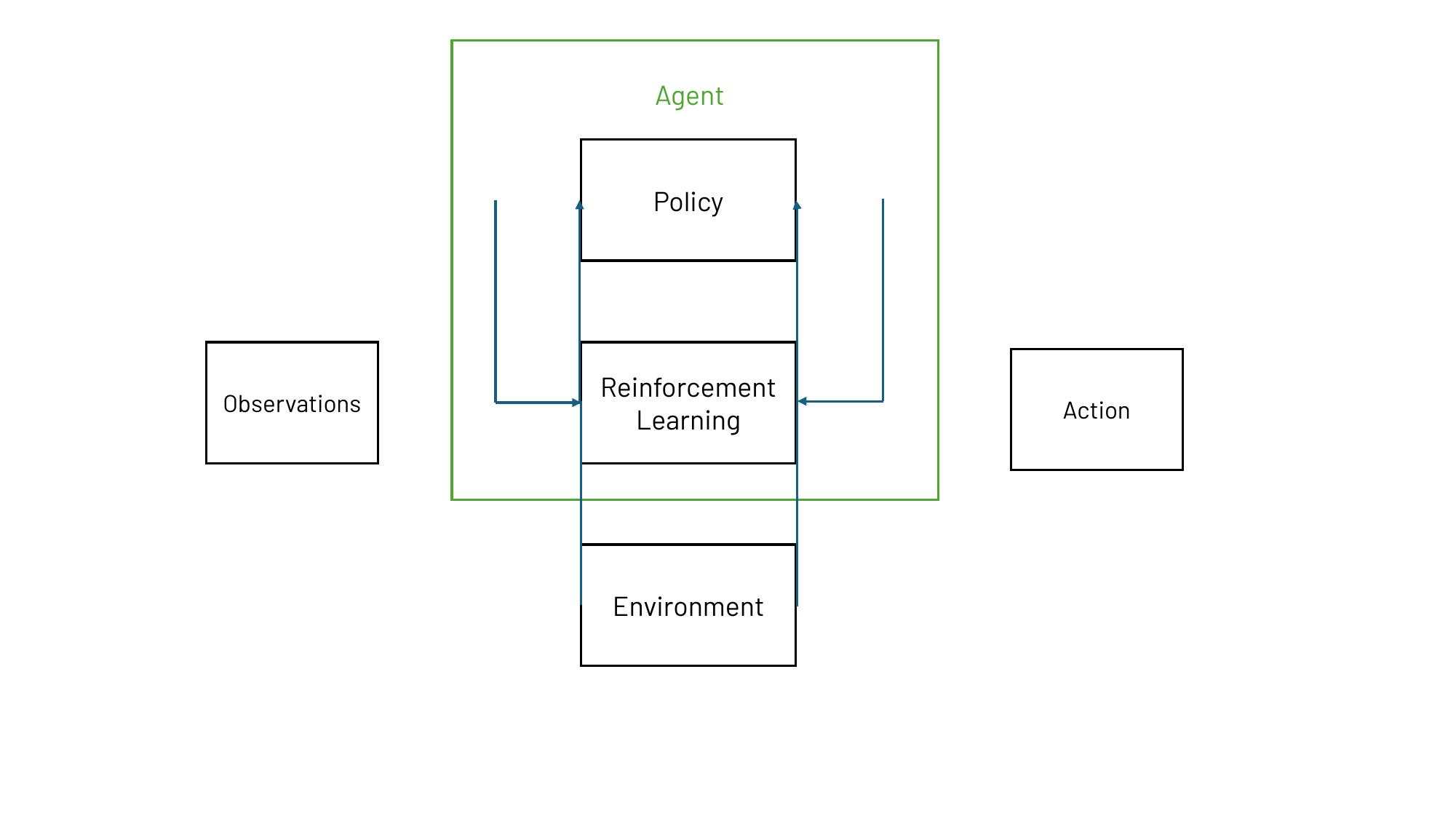

Agent
Policy
Observations
Reinforcement
Learning
Action
Environment